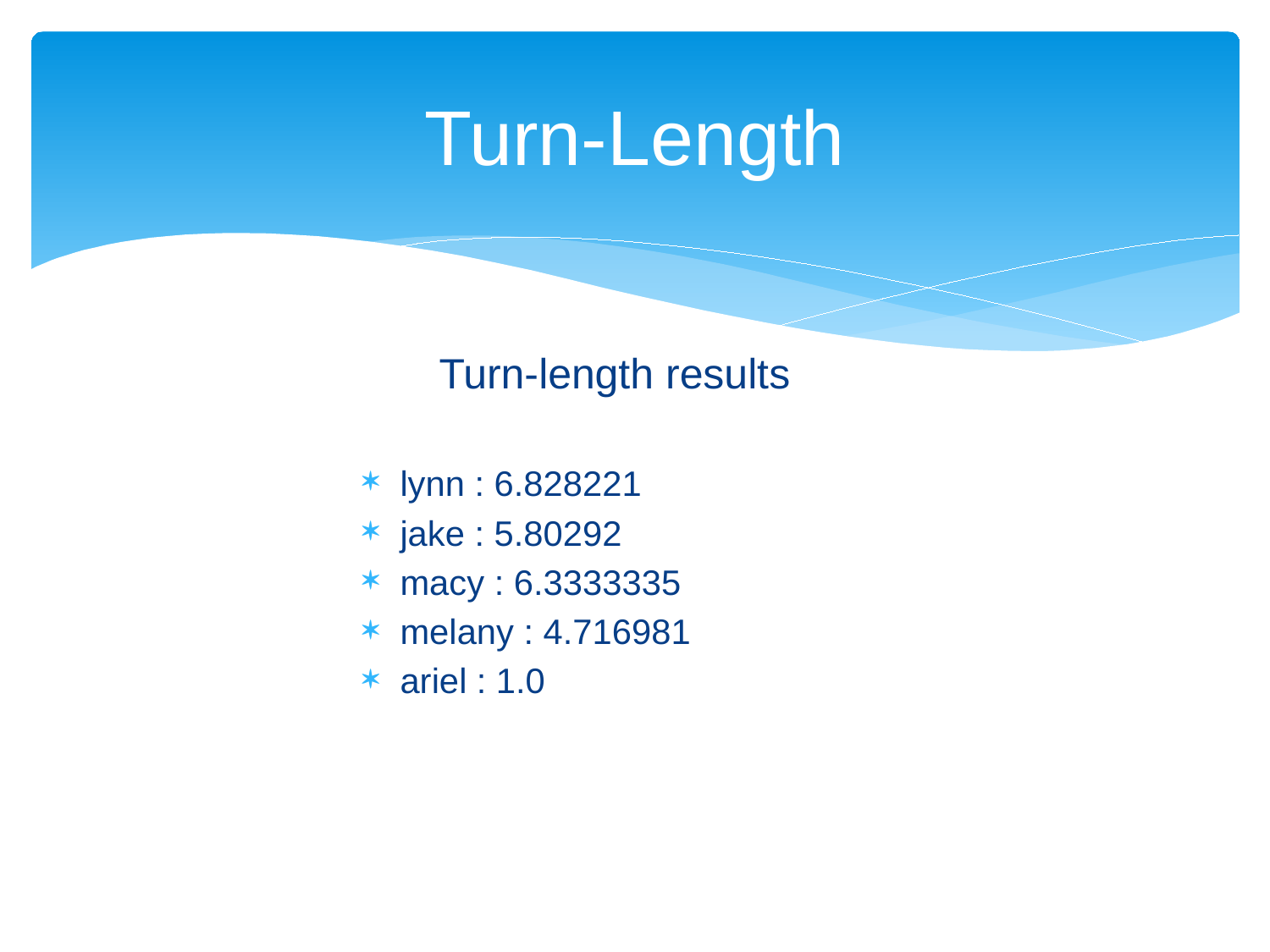

# Turn-Length
Turn-length results
lynn : 6.828221
jake : 5.80292
macy : 6.3333335
melany : 4.716981
ariel : 1.0